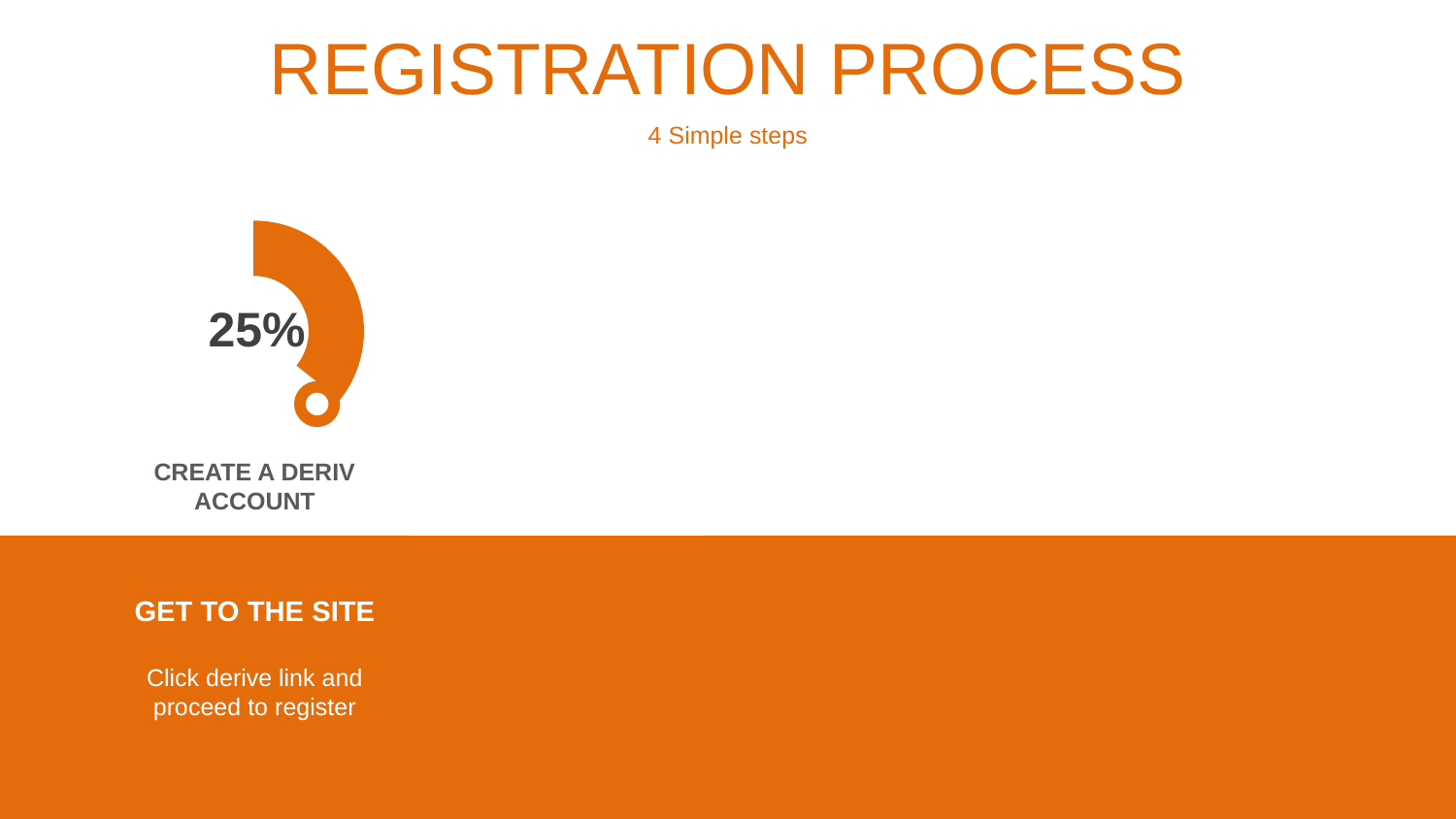

REGISTRATION PROCESS
4 Simple steps

### Chart

| Category | Sales |
|---|---|
| 1st Qtr | 25.0 |
| 2nd Qtr | 45.0 |

### Chart

| Category | Sales |
|---|---|
| 1st Qtr | 50.0 |
| 2nd Qtr | 40.0 |

### Chart

| Category | Sales |
|---|---|
| 1st Qtr | 195.0 |
| 2nd Qtr | 65.0 |

### Chart

| Category | Sales |
|---|---|
| 1st Qtr | 570.0 |
| 2nd Qtr | 30.0 |
25%
50%
75%
100%

FILL IN YOUR DERIV DETAILS AND MAKE PAYMENT
CREATE A DERIV ACCOUNT
CREATE AND FUND YOUR LIVE ACCOUNT
LOG INTO YOUR SMARTFX ACCOUNT

ON YOUR DERIVE BACK-OFFICE
Deposit 100$ (GHS 180) as your trading capital
CLICK ON COPY TRADING
Read T&C’s And click Proceed
FILL IN CREDENTIALS
Deriv login email
Deriv Password
MT5 trading Account ID
Server name
GET TO THE SITE
Click derive link and proceed to register